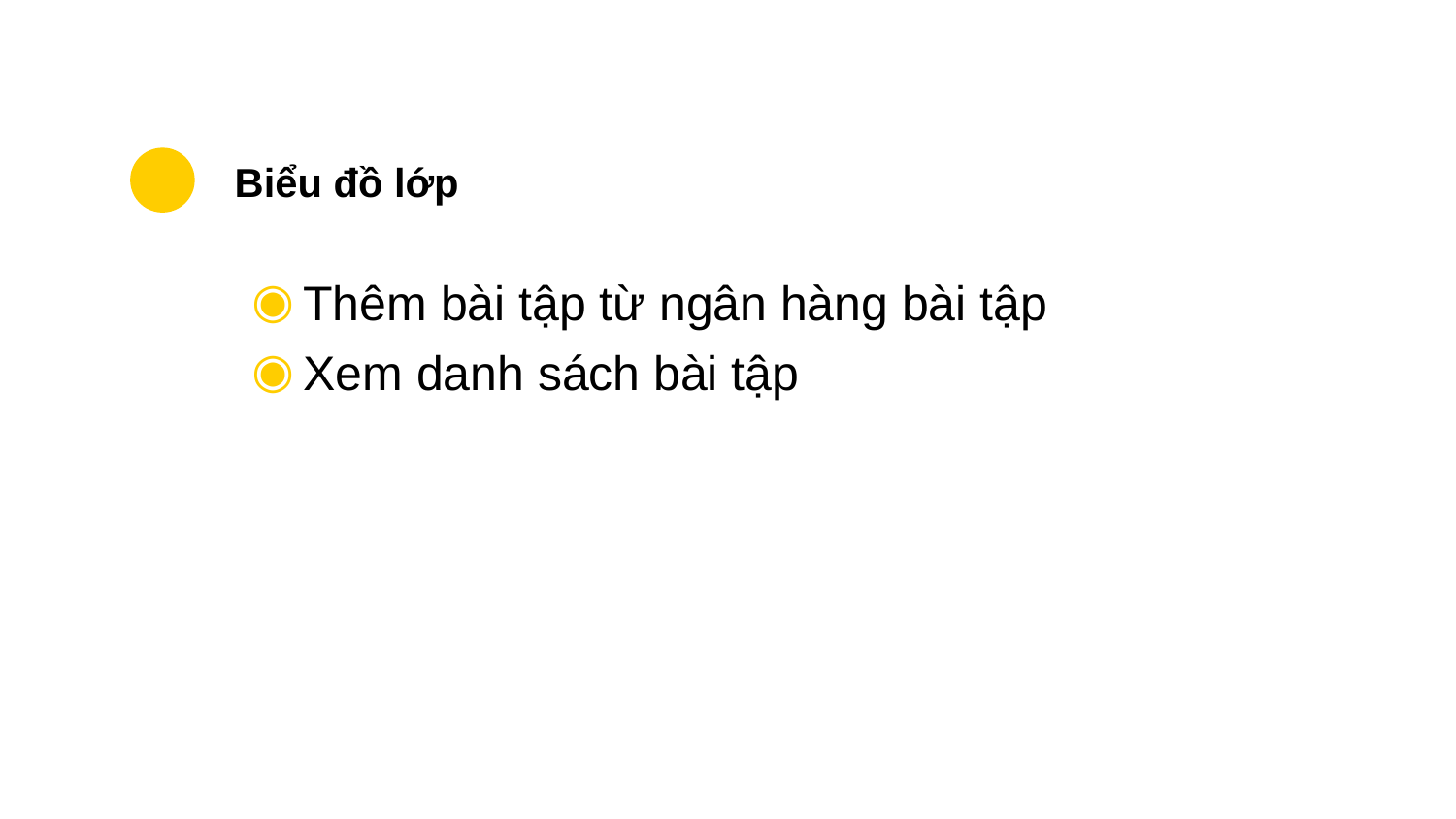

# Biểu đồ lớp
Thêm bài tập từ ngân hàng bài tập
Xem danh sách bài tập